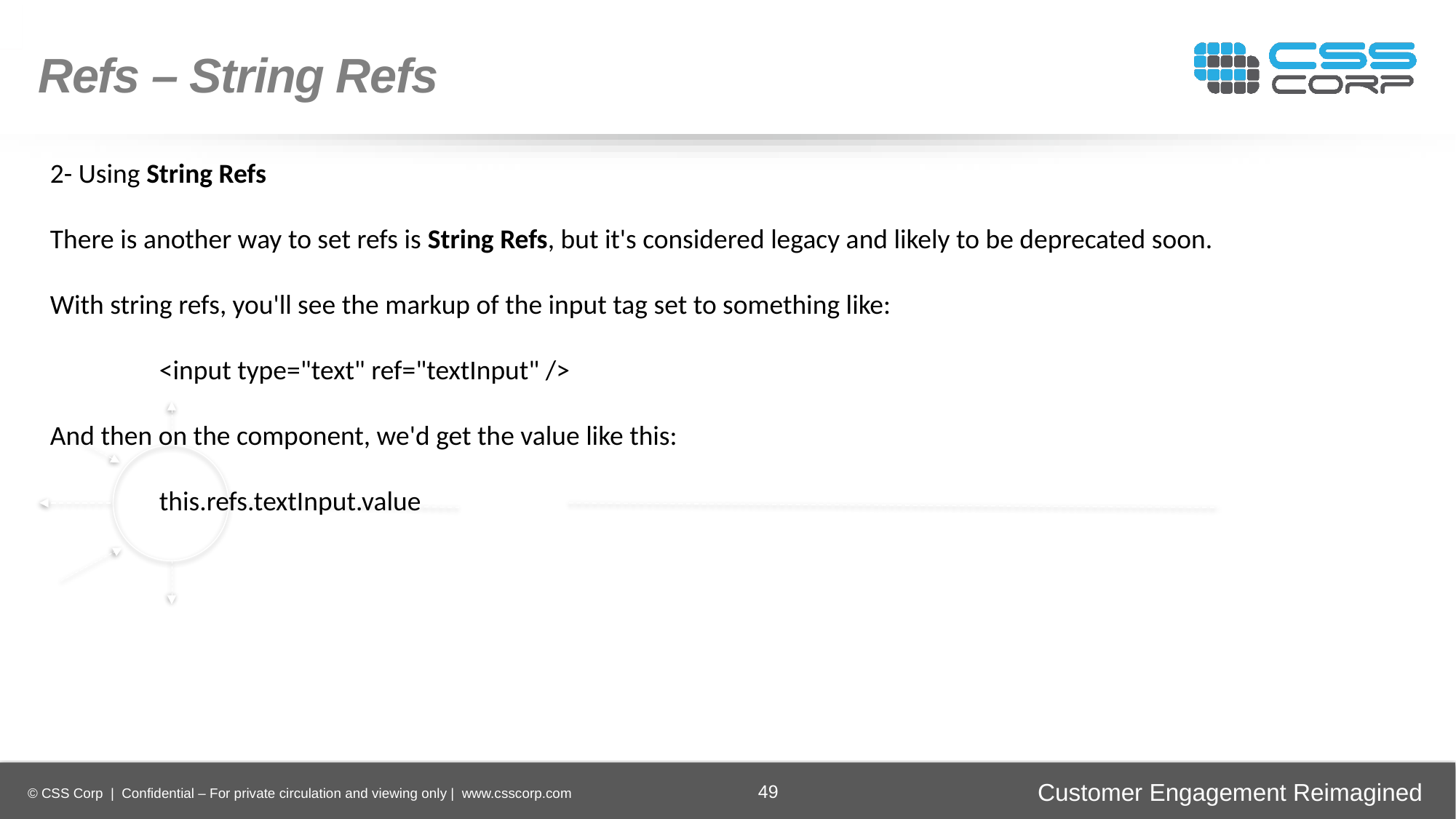

Refs – String Refs
2- Using String Refs

There is another way to set refs is String Refs, but it's considered legacy and likely to be deprecated soon.

With string refs, you'll see the markup of the input tag set to something like:

	<input type="text" ref="textInput" />

And then on the component, we'd get the value like this:

	this.refs.textInput.value

Enhancing
Operational Efficiency

Digital
Transformation

Securing Brand and Customer Trust

49